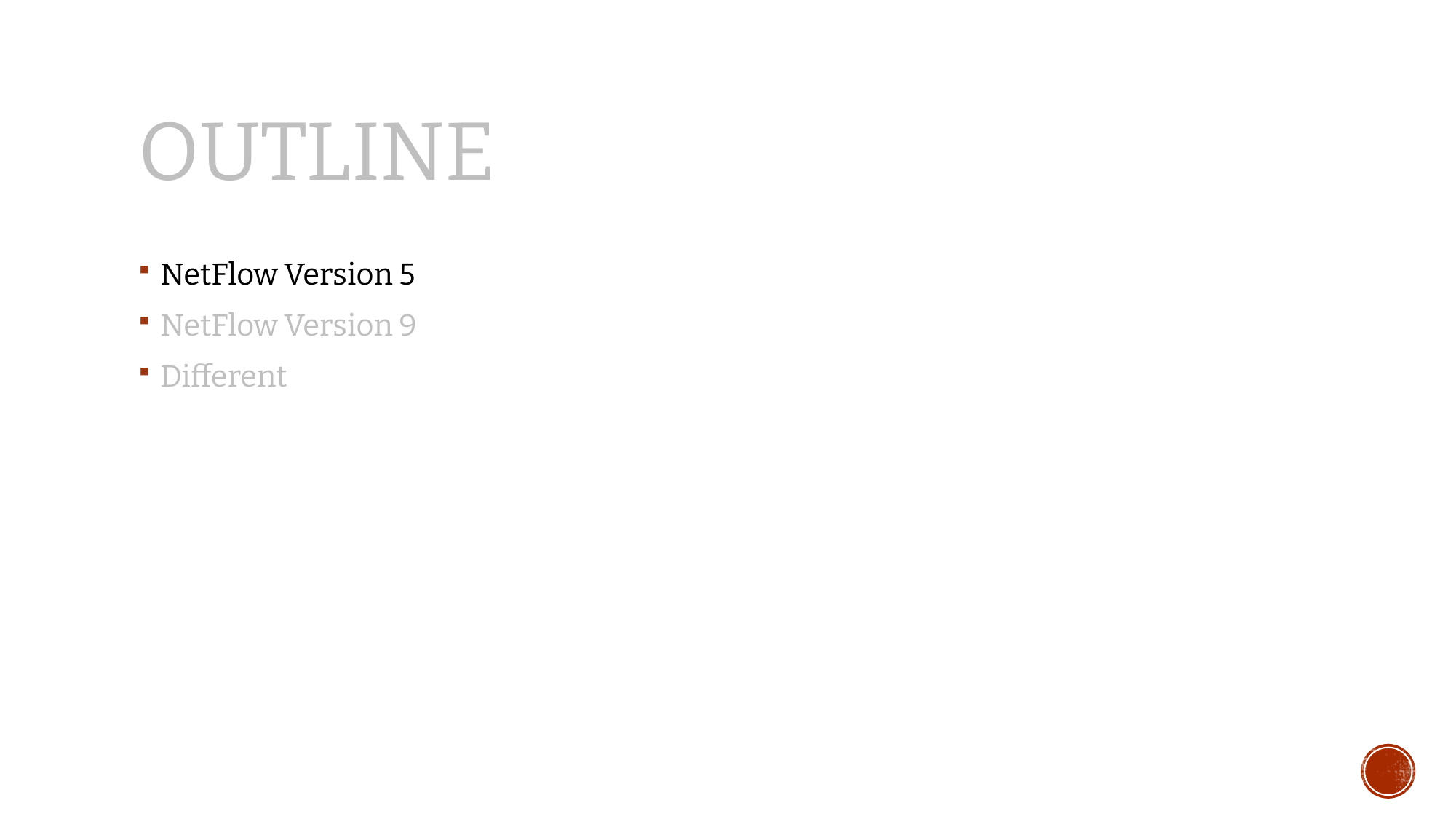

# Outline
NetFlow Version 5
NetFlow Version 9
Different